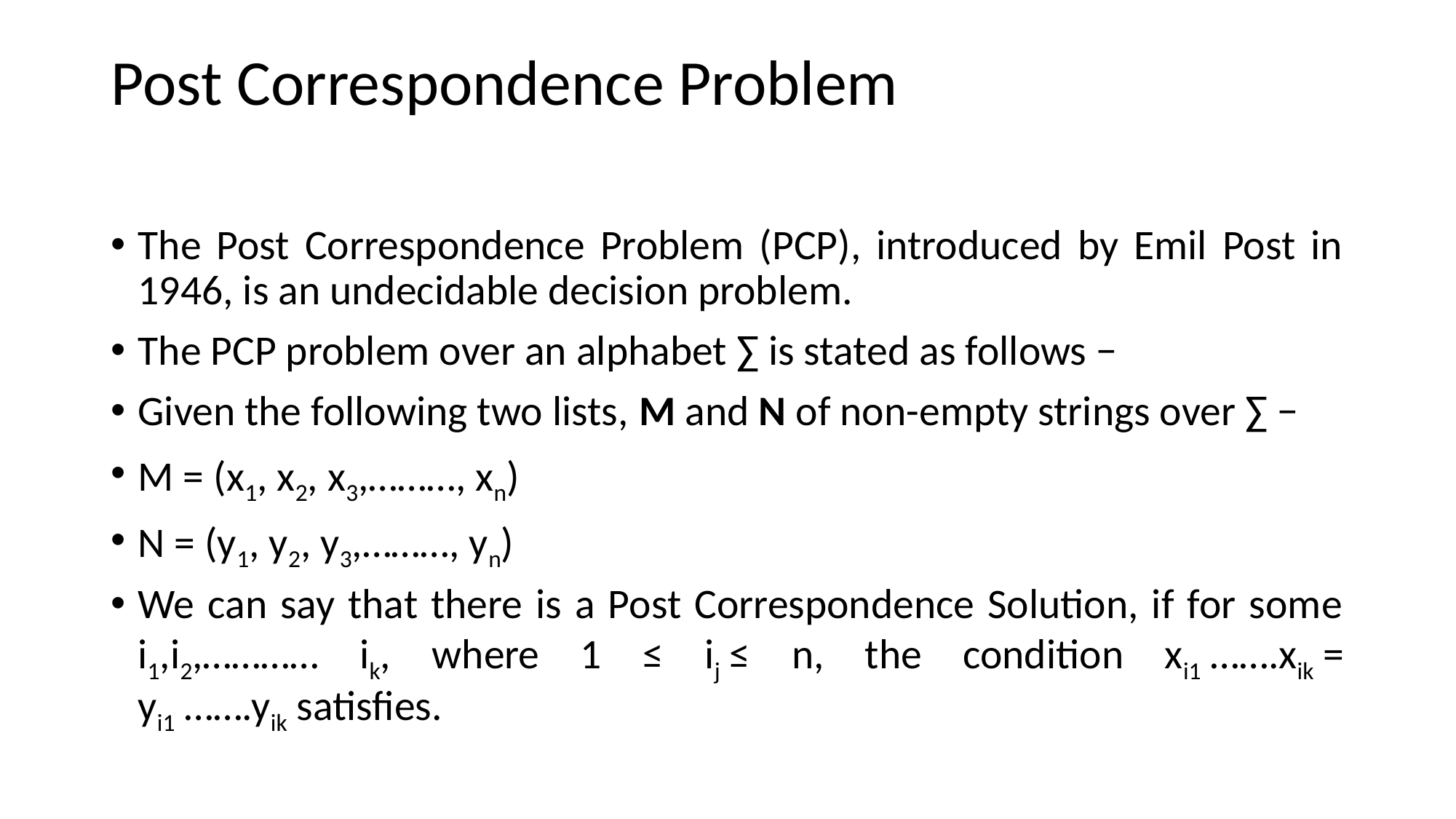

# Post Correspondence Problem
The Post Correspondence Problem (PCP), introduced by Emil Post in 1946, is an undecidable decision problem.
The PCP problem over an alphabet ∑ is stated as follows −
Given the following two lists, M and N of non-empty strings over ∑ −
M = (x1, x2, x3,………, xn)
N = (y1, y2, y3,………, yn)
We can say that there is a Post Correspondence Solution, if for some i1,i2,………… ik, where 1 ≤ ij ≤ n, the condition xi1 …….xik = yi1 …….yik satisfies.